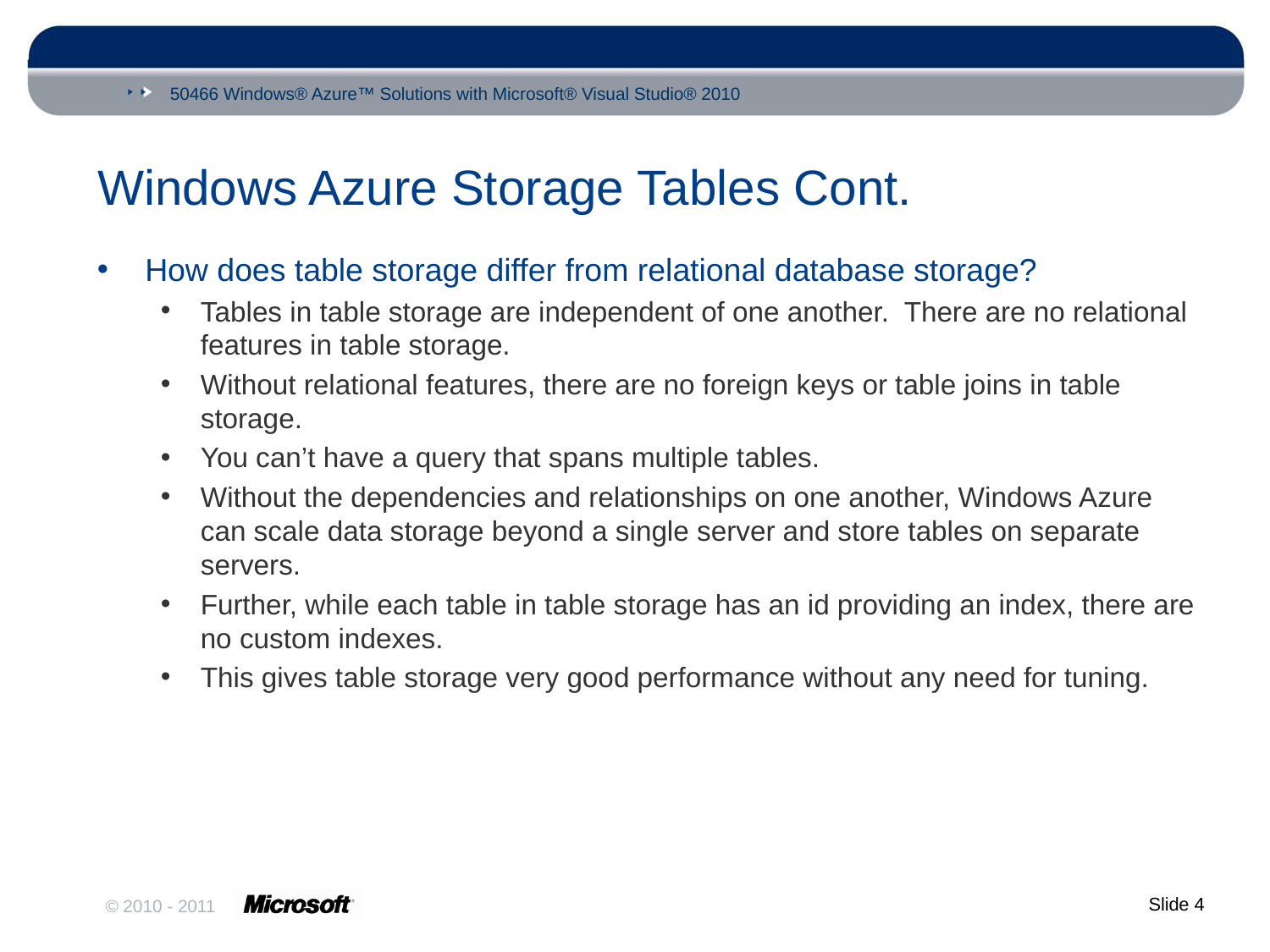

# Windows Azure Storage Tables Cont.
How does table storage differ from relational database storage?
Tables in table storage are independent of one another.  There are no relational features in table storage.
Without relational features, there are no foreign keys or table joins in table storage.
You can’t have a query that spans multiple tables.
Without the dependencies and relationships on one another, Windows Azure can scale data storage beyond a single server and store tables on separate servers.
Further, while each table in table storage has an id providing an index, there are no custom indexes.
This gives table storage very good performance without any need for tuning.